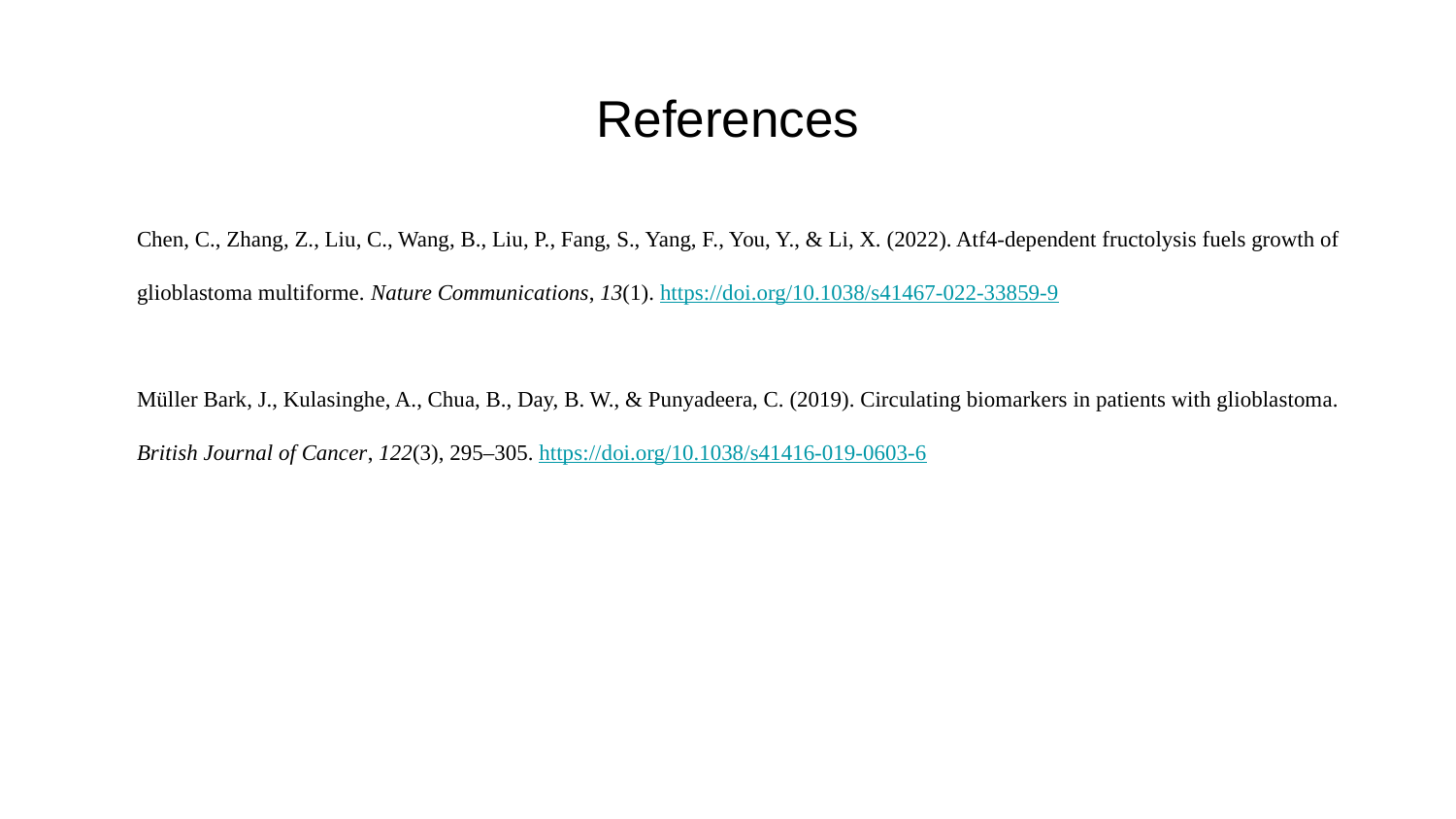

# References
Chen, C., Zhang, Z., Liu, C., Wang, B., Liu, P., Fang, S., Yang, F., You, Y., & Li, X. (2022). Atf4-dependent fructolysis fuels growth of glioblastoma multiforme. Nature Communications, 13(1). https://doi.org/10.1038/s41467-022-33859-9

Müller Bark, J., Kulasinghe, A., Chua, B., Day, B. W., & Punyadeera, C. (2019). Circulating biomarkers in patients with glioblastoma. British Journal of Cancer, 122(3), 295–305. https://doi.org/10.1038/s41416-019-0603-6